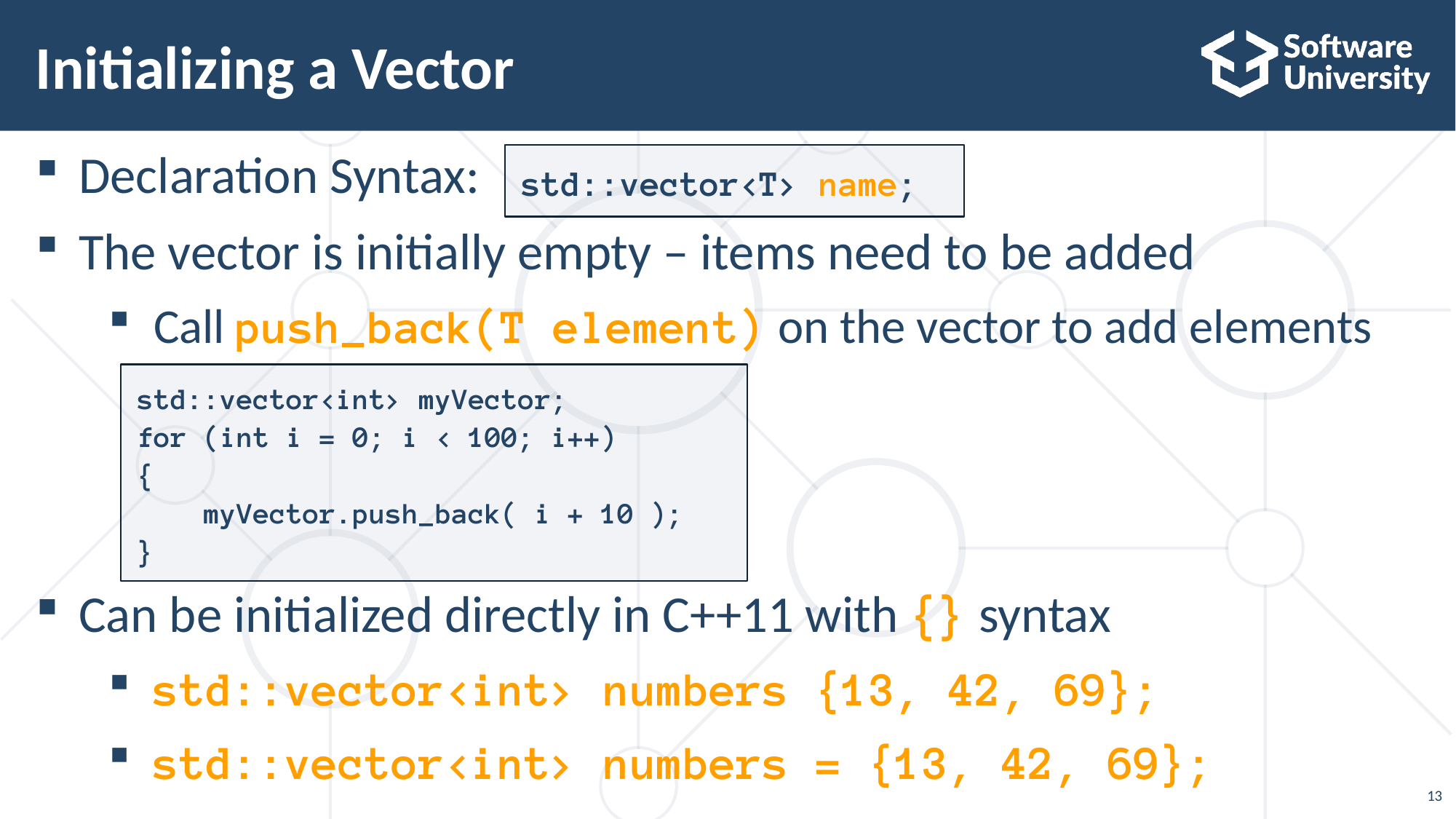

# Initializing a Vector
Declaration Syntax:
The vector is initially empty – items need to be added
Call push_back(T element) on the vector to add elements

Can be initialized directly in C++11 with {} syntax
std::vector<int> numbers {13, 42, 69};
std::vector<int> numbers = {13, 42, 69};
std::vector<T> name;
std::vector<int> myVector;
for (int i = 0; i < 100; i++)
{
    myVector.push_back( i + 10 );
}
13